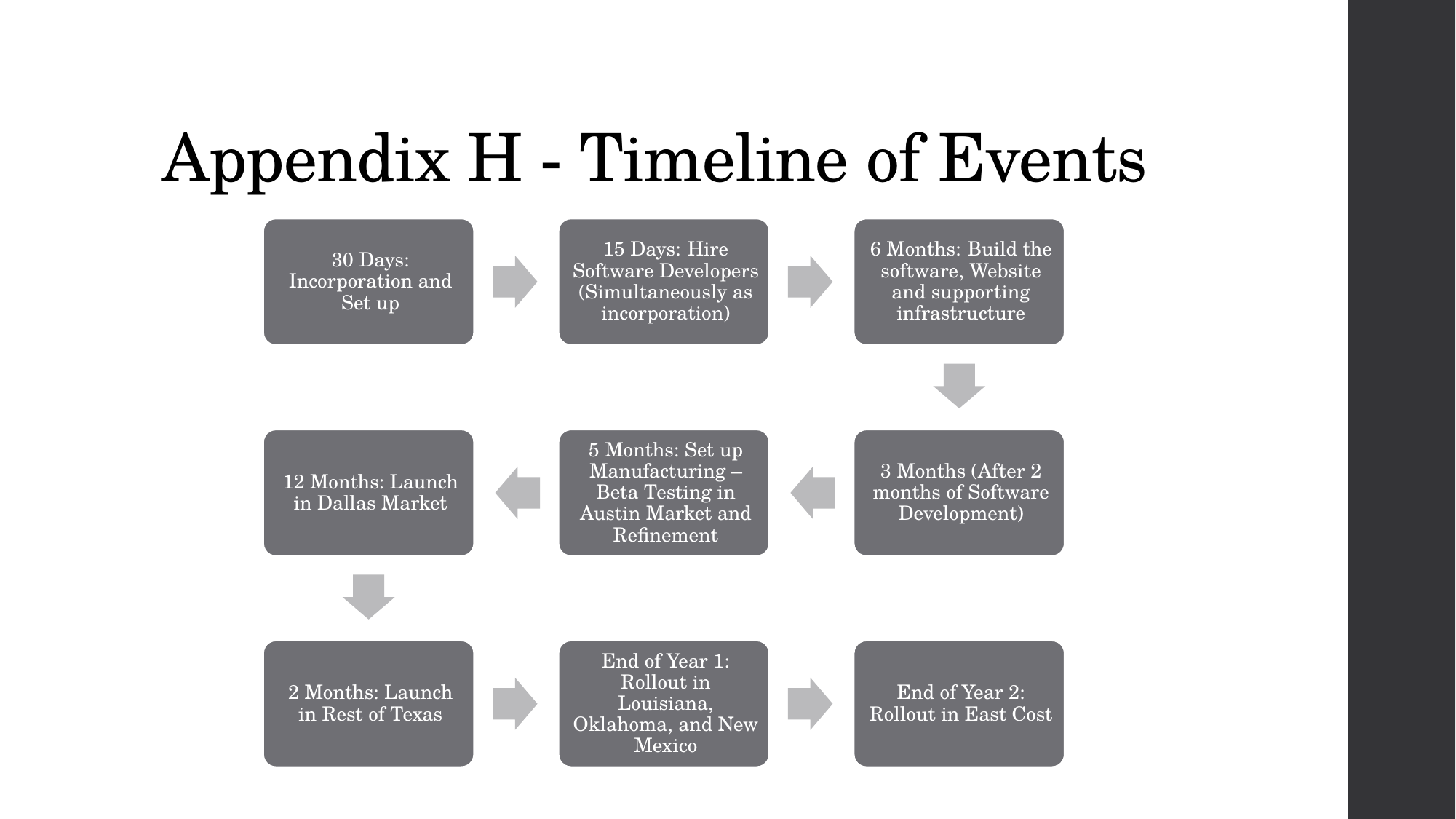

# Appendix H - Timeline of Events

30 Days: Incorporation and Set up

15 Days: Hire Software Developers (Simultaneously as incorporation)

6 Months: Build the software, Website and supporting infrastructure

3 Months (After 2 months of Software Development)

5 Months: Set up Manufacturing – Beta Testing in Austin Market and Refinement

12 Months: Launch in Dallas Market

2 Months: Launch in Rest of Texas

End of Year 1: Rollout in Louisiana, Oklahoma, and New Mexico

End of Year 2: Rollout in East Cost